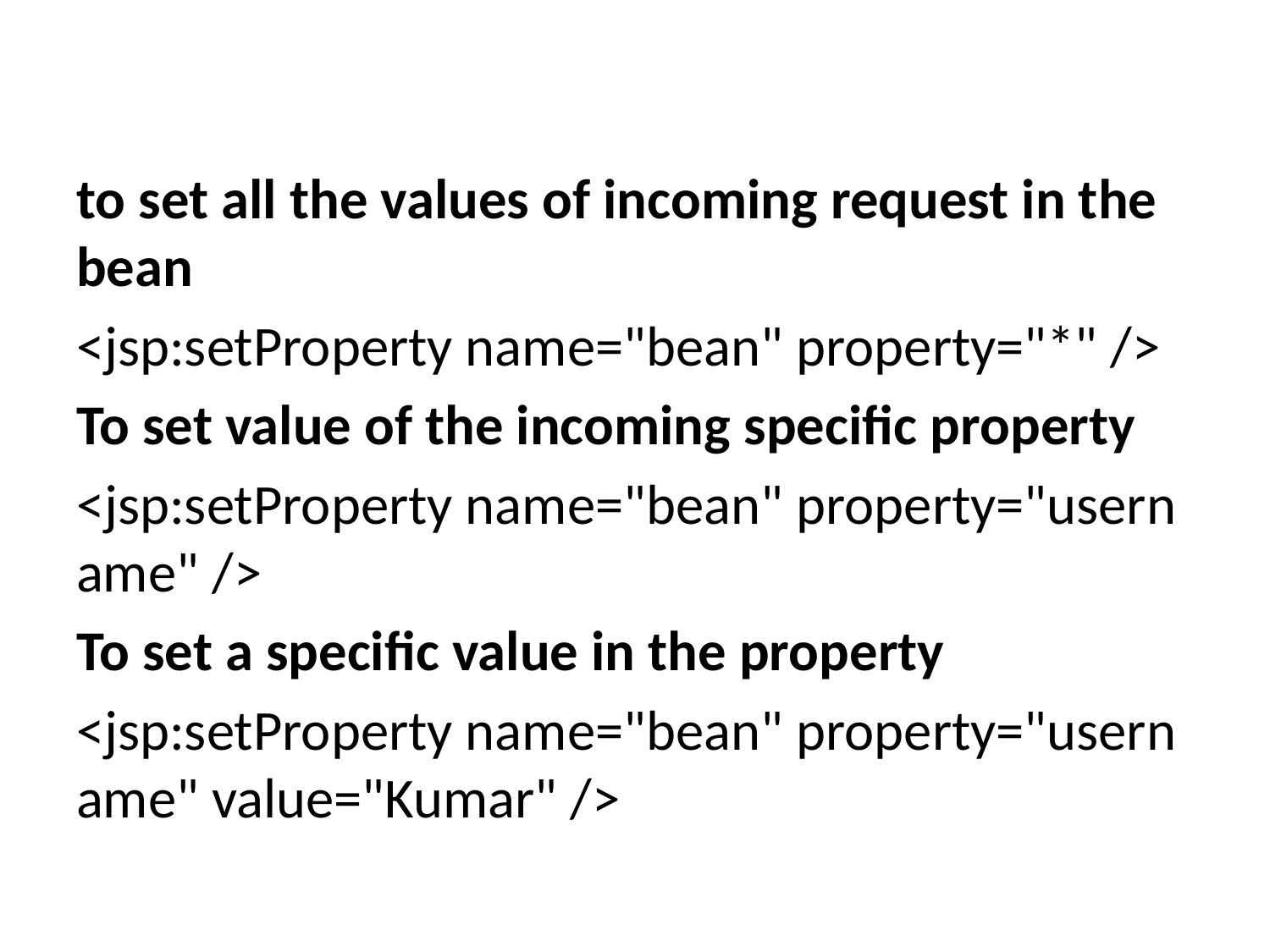

#
to set all the values of incoming request in the bean
<jsp:setProperty name="bean" property="*" />
To set value of the incoming specific property
<jsp:setProperty name="bean" property="username" />
To set a specific value in the property
<jsp:setProperty name="bean" property="username" value="Kumar" />